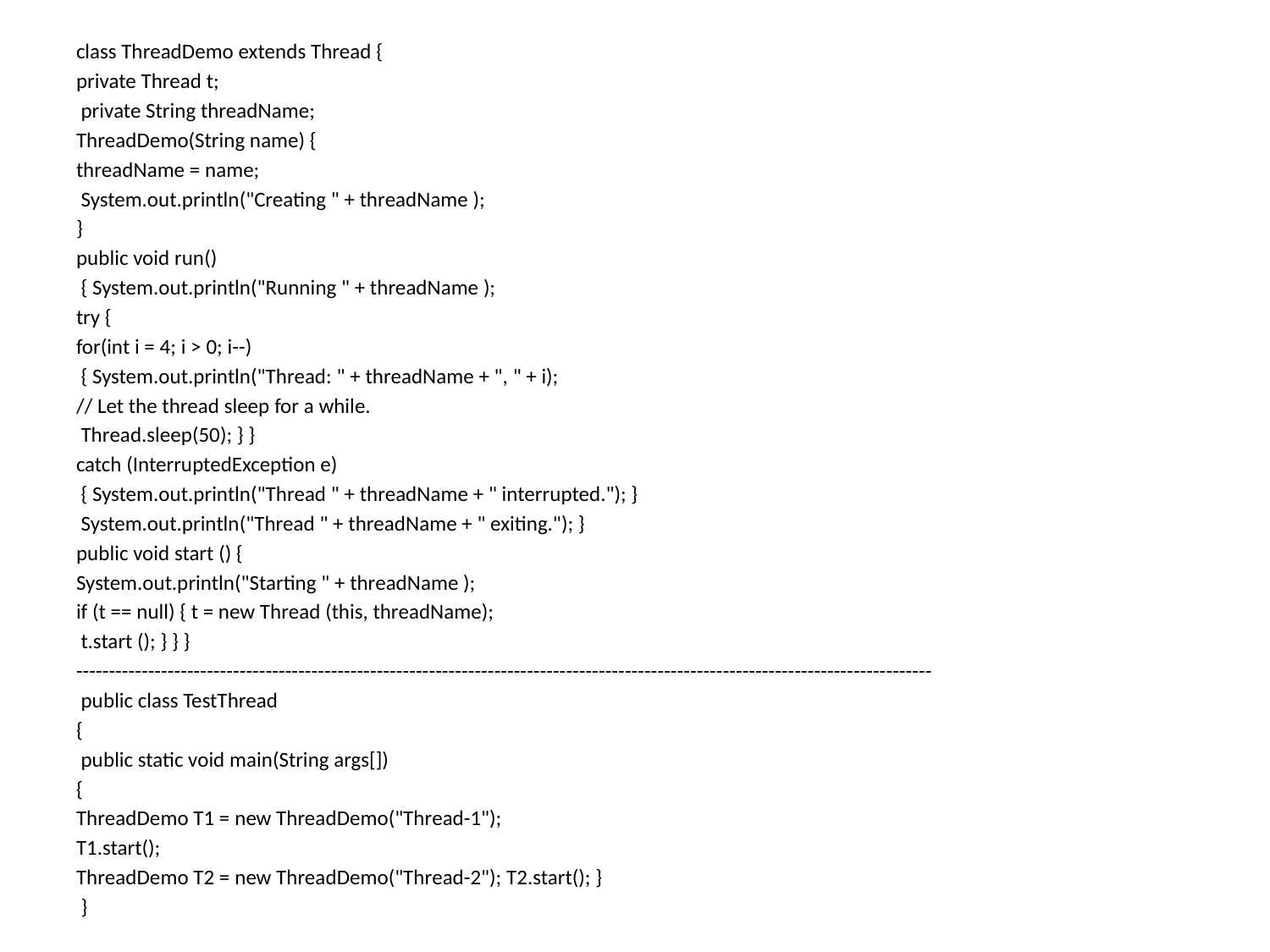

class ThreadDemo extends Thread {
private Thread t;
 private String threadName;
ThreadDemo(String name) {
threadName = name;
 System.out.println("Creating " + threadName );
}
public void run()
 { System.out.println("Running " + threadName );
try {
for(int i = 4; i > 0; i--)
 { System.out.println("Thread: " + threadName + ", " + i);
// Let the thread sleep for a while.
 Thread.sleep(50); } }
catch (InterruptedException e)
 { System.out.println("Thread " + threadName + " interrupted."); }
 System.out.println("Thread " + threadName + " exiting."); }
public void start () {
System.out.println("Starting " + threadName );
if (t == null) { t = new Thread (this, threadName);
 t.start (); } } }
-----------------------------------------------------------------------------------------------------------------------------------
 public class TestThread
{
 public static void main(String args[])
{
ThreadDemo T1 = new ThreadDemo("Thread-1");
T1.start();
ThreadDemo T2 = new ThreadDemo("Thread-2"); T2.start(); }
 }